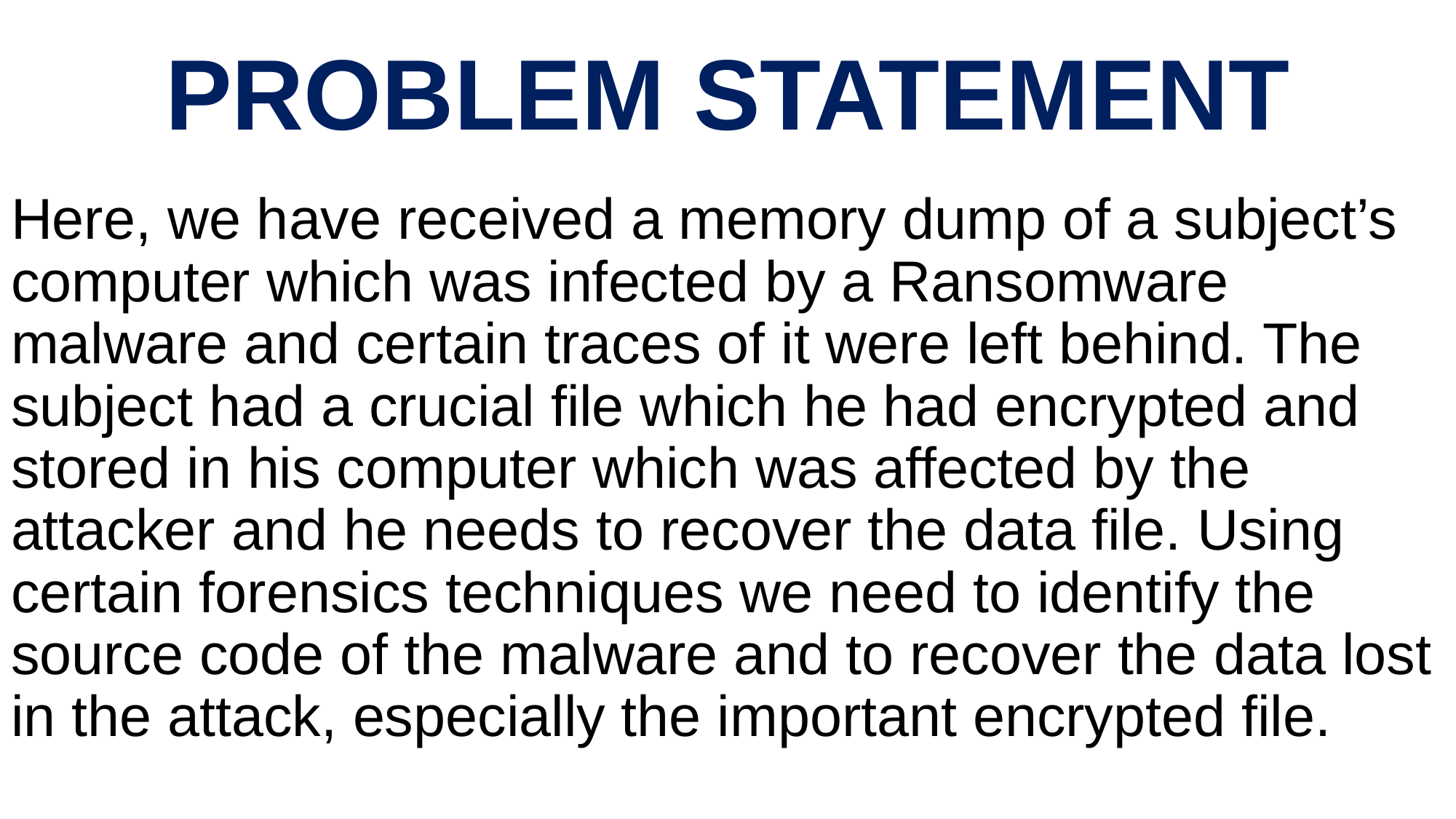

# PROBLEM STATEMENT
Here, we have received a memory dump of a subject’s computer which was infected by a Ransomware malware and certain traces of it were left behind. The subject had a crucial file which he had encrypted and stored in his computer which was affected by the attacker and he needs to recover the data file. Using certain forensics techniques we need to identify the source code of the malware and to recover the data lost in the attack, especially the important encrypted file.